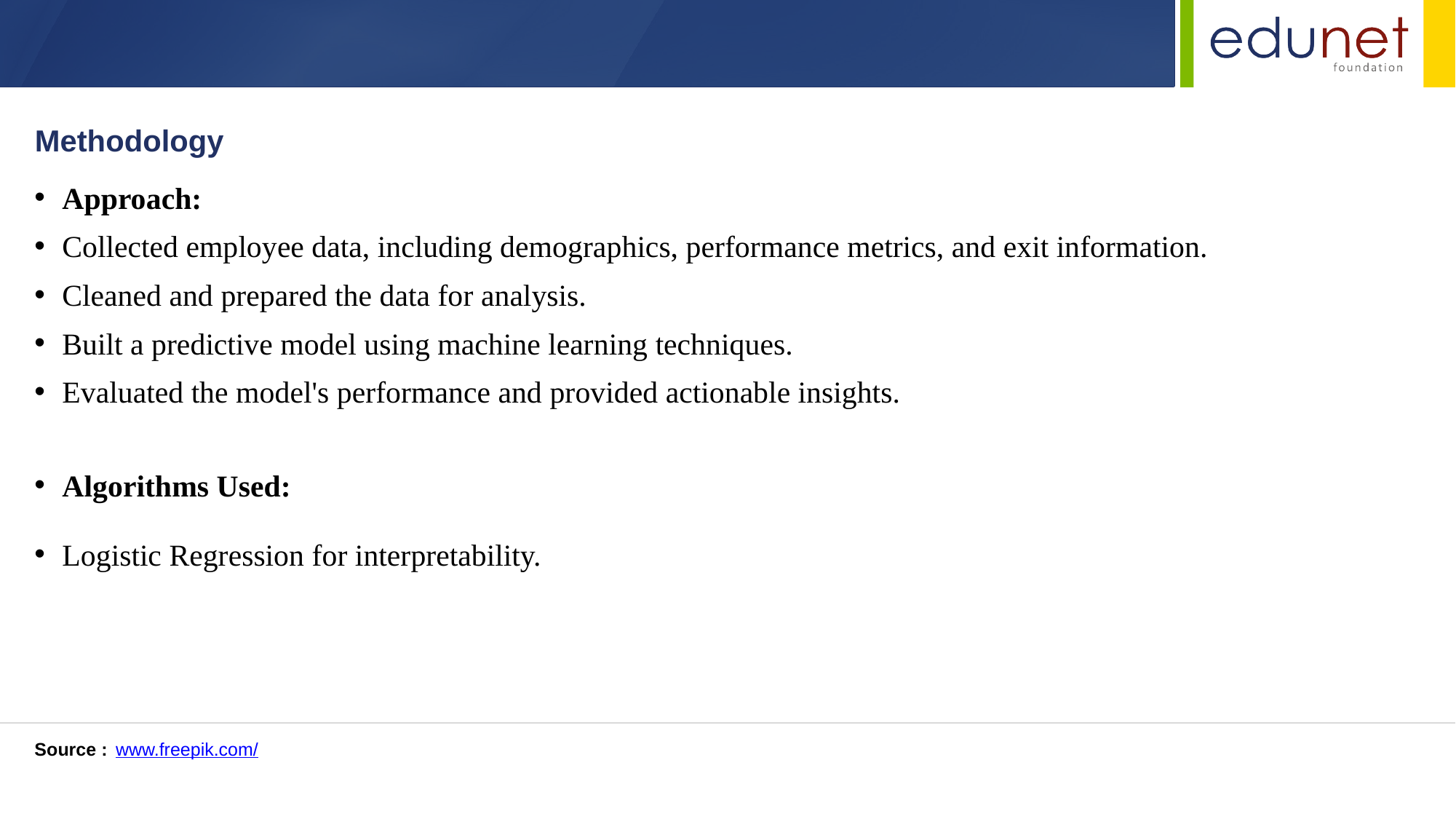

Methodology
Approach:
Collected employee data, including demographics, performance metrics, and exit information.
Cleaned and prepared the data for analysis.
Built a predictive model using machine learning techniques.
Evaluated the model's performance and provided actionable insights.

Algorithms Used:
Logistic Regression for interpretability.
Source :
www.freepik.com/